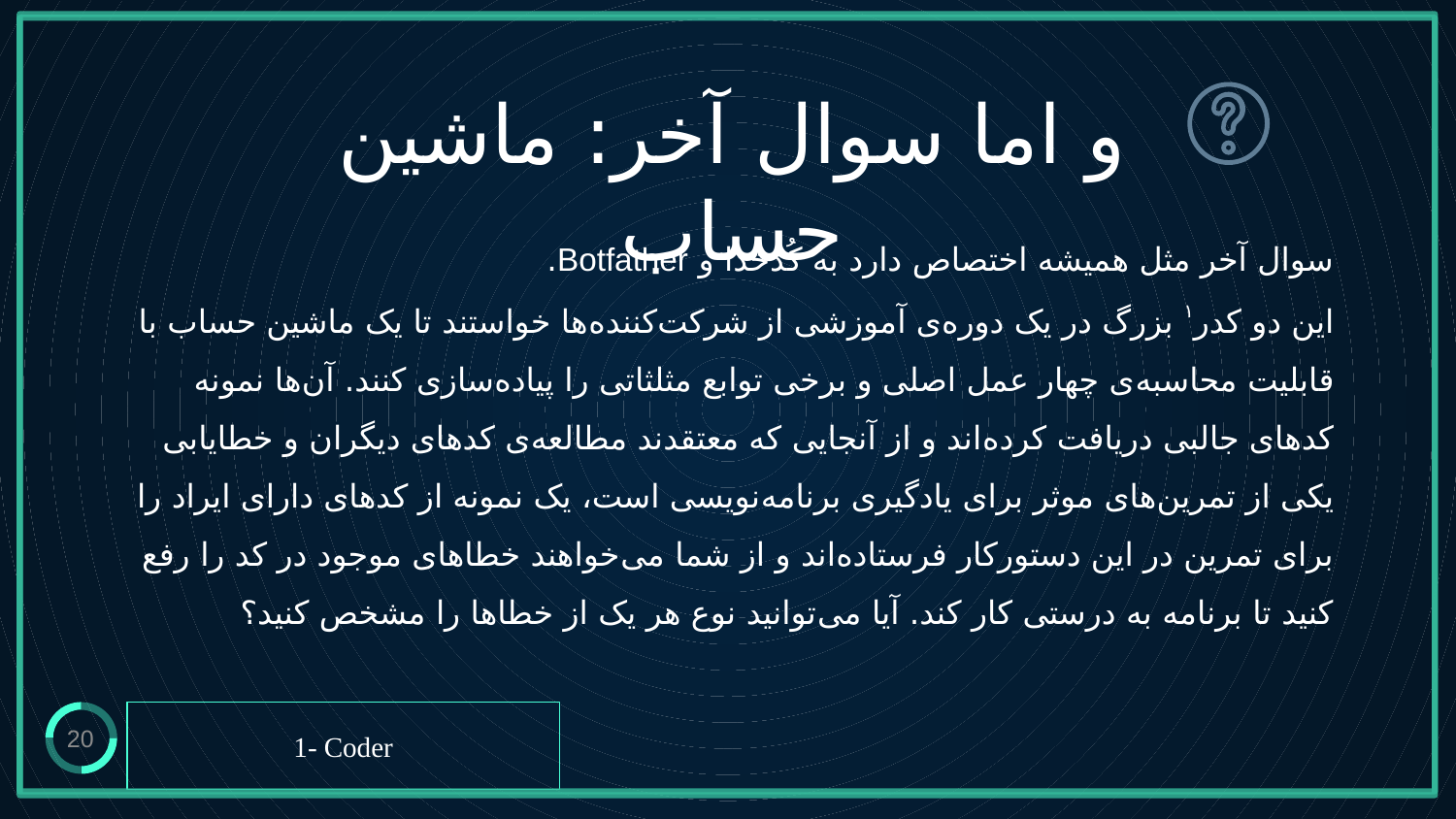

و اما سوال آخر: ماشین حساب

# سوال آخر مثل همیشه اختصاص دارد به کُدخدا و Botfather‌. این دو کدر۱ بزرگ در یک دوره‌ی آموزشی از شرکت‌کننده‌ها خواستند تا یک ماشین حساب با قابلیت‌ محاسبه‌ی چهار عمل اصلی و برخی توابع مثلثاتی را پیاده‌سازی کنند. آن‌ها نمونه کدهای جالبی دریافت کرده‌اند و از آنجایی که معتقدند مطالعه‌ی کدهای دیگران و خطایابی یکی از تمرین‌های موثر برای یادگیری برنامه‌نویسی است، یک نمونه از کدهای دارای ایراد را برای تمرین در این دستورکار فرستاده‌اند و از شما می‌خواهند خطاهای موجود در کد را رفع کنید تا برنامه به درستی کار کند. آیا می‌توانید نوع هر یک از خطاها را مشخص کنید؟
1- Coder
20